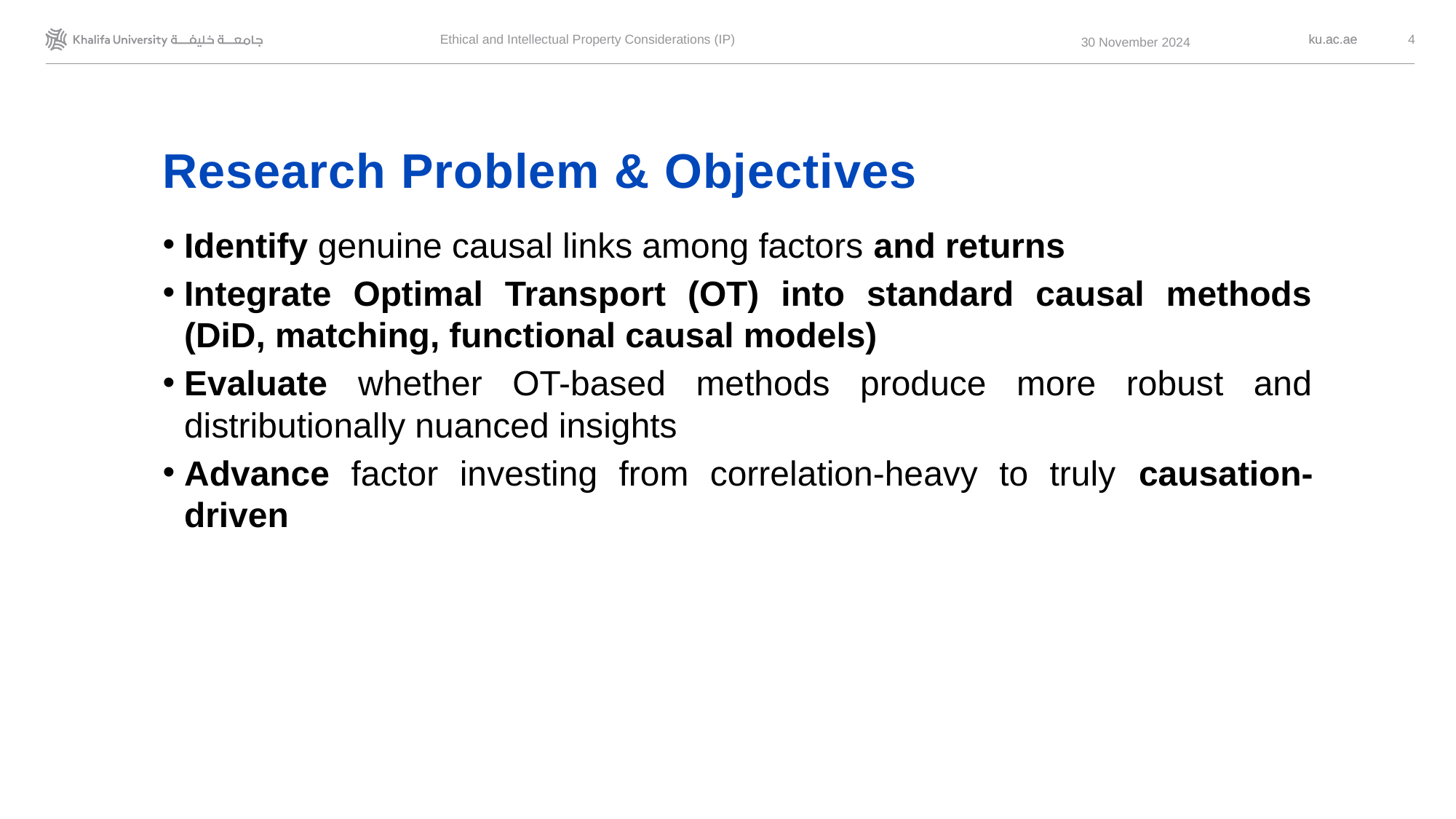

Ethical and Intellectual Property Considerations (IP)
4
     30 November 2024
# Research Problem & Objectives
Identify genuine causal links among factors and returns
Integrate Optimal Transport (OT) into standard causal methods (DiD, matching, functional causal models)
Evaluate whether OT-based methods produce more robust and distributionally nuanced insights
Advance factor investing from correlation-heavy to truly causation-driven